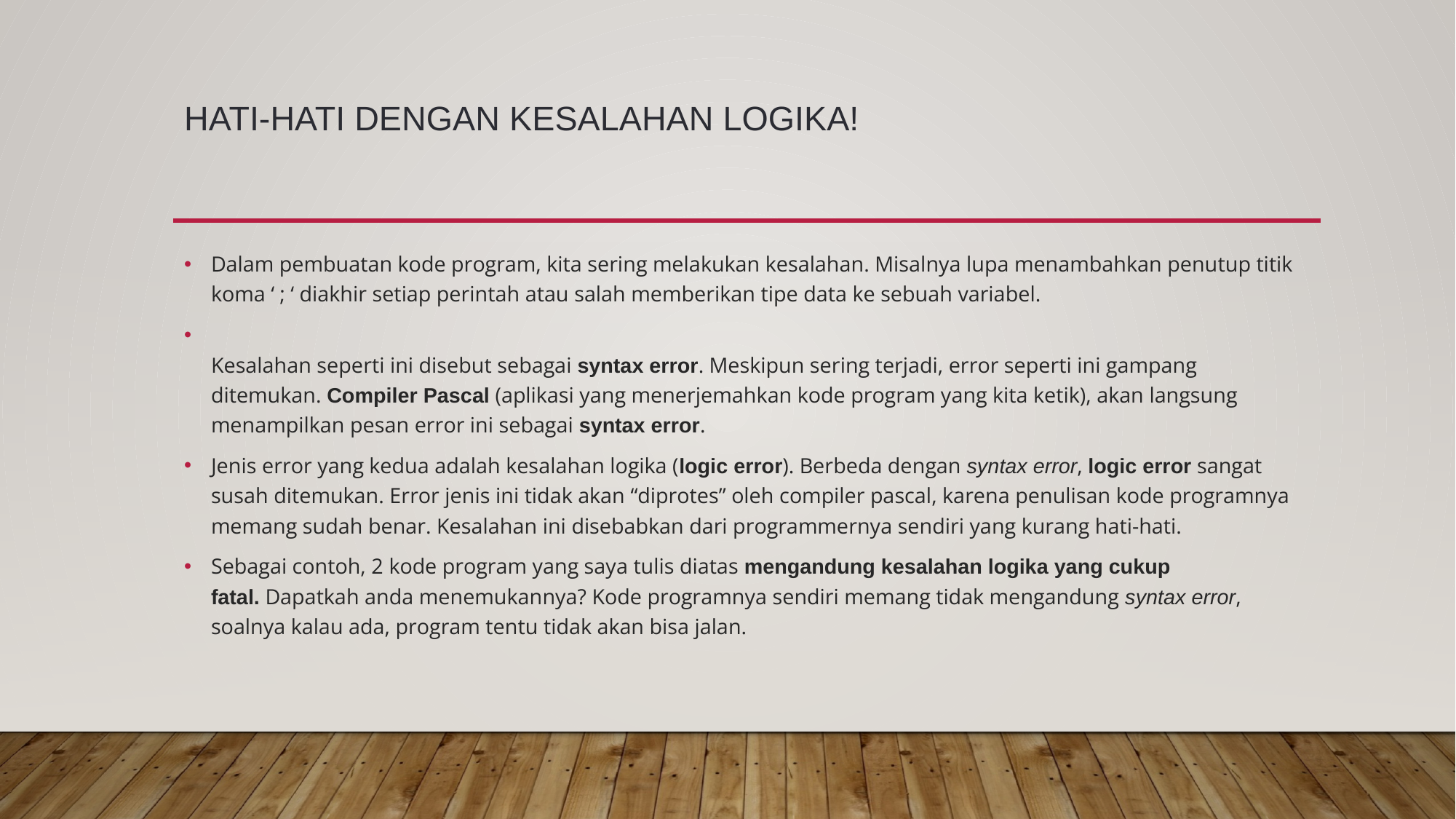

# Hati-hati Dengan Kesalahan Logika!
Dalam pembuatan kode program, kita sering melakukan kesalahan. Misalnya lupa menambahkan penutup titik koma ‘ ; ‘ diakhir setiap perintah atau salah memberikan tipe data ke sebuah variabel.
Kesalahan seperti ini disebut sebagai syntax error. Meskipun sering terjadi, error seperti ini gampang ditemukan. Compiler Pascal (aplikasi yang menerjemahkan kode program yang kita ketik), akan langsung menampilkan pesan error ini sebagai syntax error.
Jenis error yang kedua adalah kesalahan logika (logic error). Berbeda dengan syntax error, logic error sangat susah ditemukan. Error jenis ini tidak akan “diprotes” oleh compiler pascal, karena penulisan kode programnya memang sudah benar. Kesalahan ini disebabkan dari programmernya sendiri yang kurang hati-hati.
Sebagai contoh, 2 kode program yang saya tulis diatas mengandung kesalahan logika yang cukup fatal. Dapatkah anda menemukannya? Kode programnya sendiri memang tidak mengandung syntax error, soalnya kalau ada, program tentu tidak akan bisa jalan.